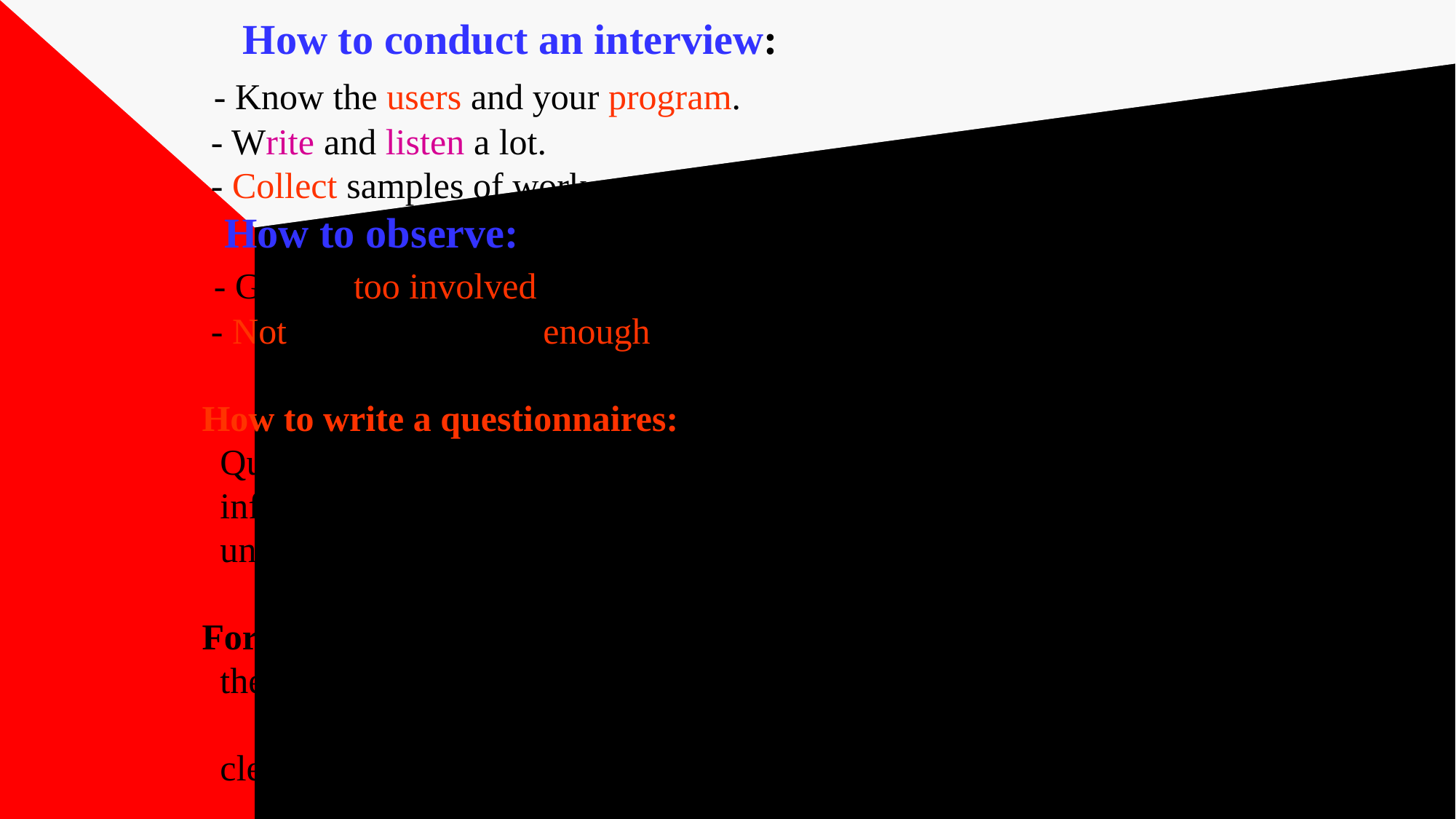

# How to conduct an interview: - Know the users and your program. - Write and listen a lot. - Collect samples of work you can use later in your manual. How to observe: - Getting too involved. - Not getting involved enough. How to write a questionnaires: Questionnaires are also valuable in that they allow you to gather information from a variety of users, increase the chance of identifying unique concerns, and identify wide patterns of use. For best results: these questionnaires should make use of open-ended questions, include clear instructions and plenty of room for filling in responses, and avoid negatively-worded questions.